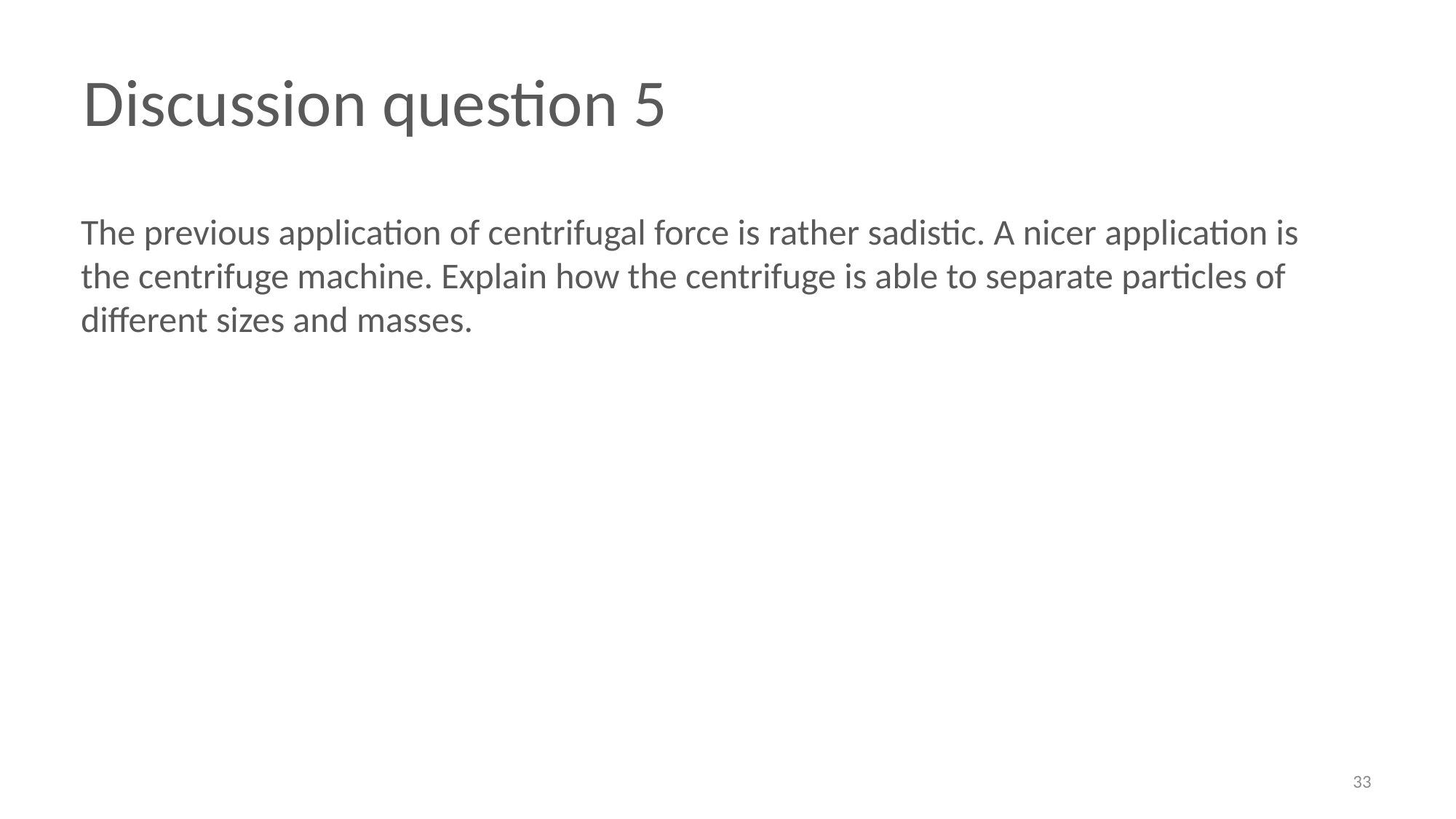

Discussion question 5
The previous application of centrifugal force is rather sadistic. A nicer application is the centrifuge machine. Explain how the centrifuge is able to separate particles of different sizes and masses.

33